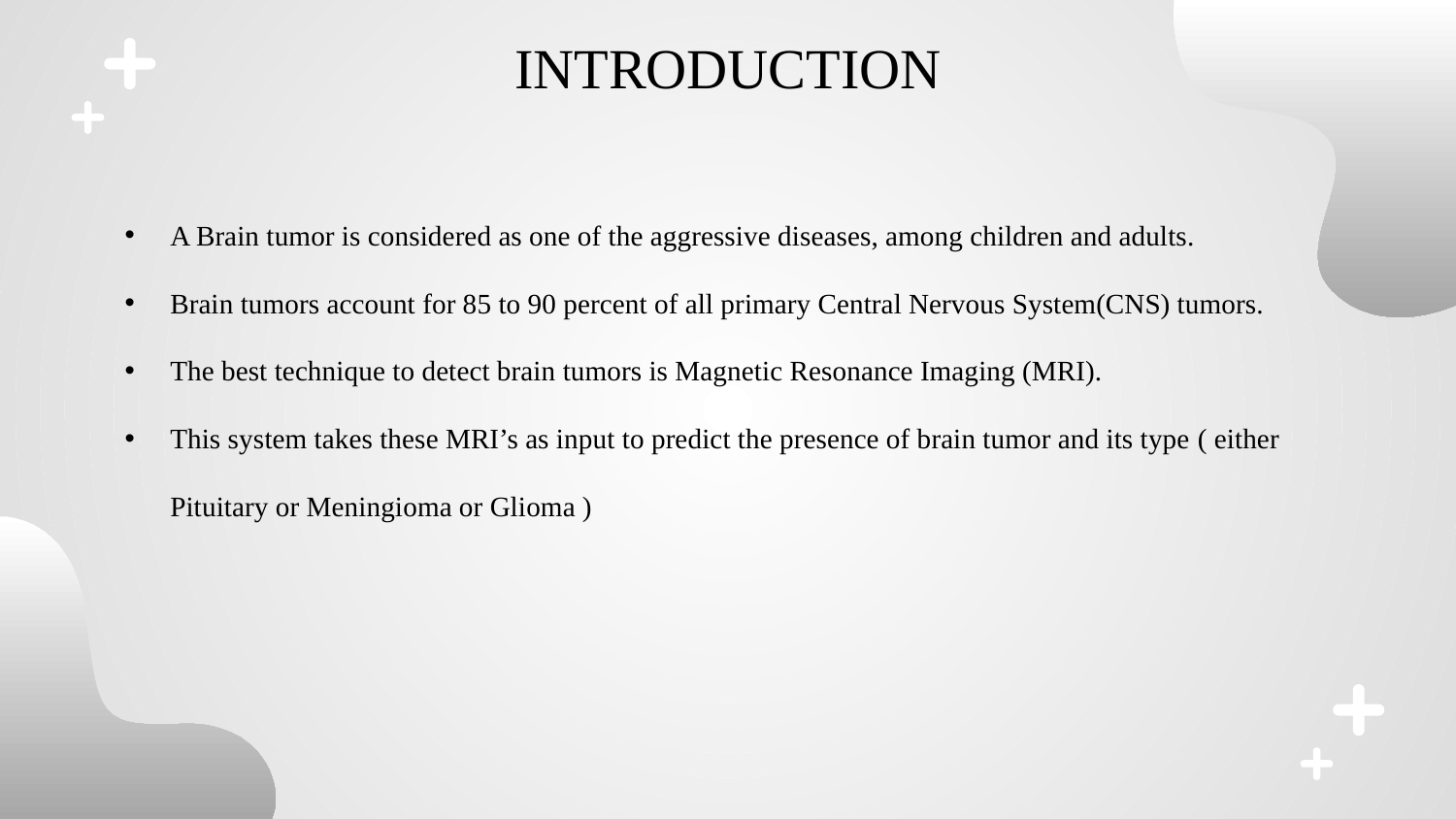

# INTRODUCTION
A Brain tumor is considered as one of the aggressive diseases, among children and adults.
Brain tumors account for 85 to 90 percent of all primary Central Nervous System(CNS) tumors.
The best technique to detect brain tumors is Magnetic Resonance Imaging (MRI).
This system takes these MRI’s as input to predict the presence of brain tumor and its type ( either Pituitary or Meningioma or Glioma )